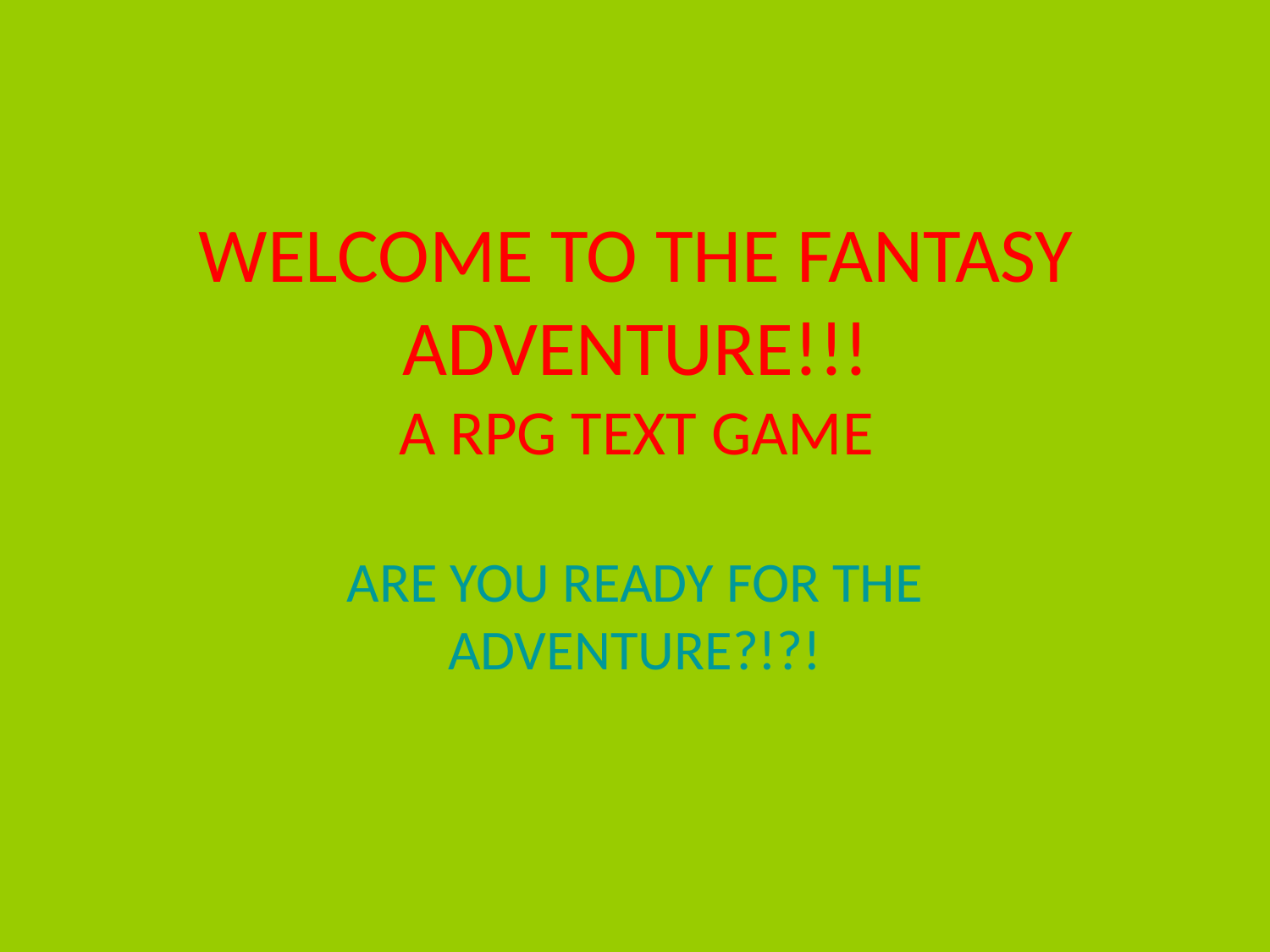

# WELCOME TO THE FANTASY ADVENTURE!!!
A RPG TEXT GAME
ARE YOU READY FOR THE ADVENTURE?!?!